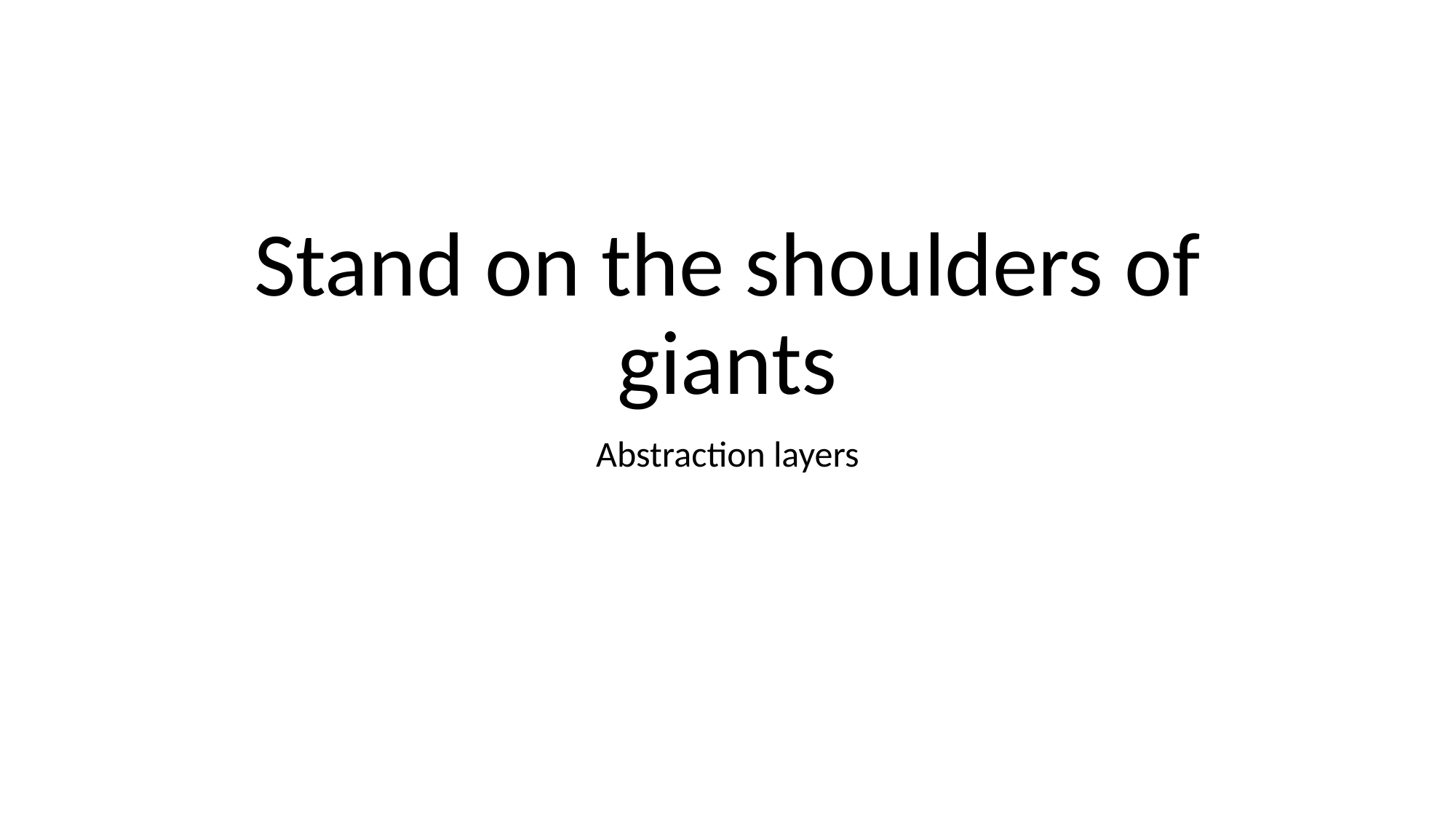

# Stand on the shoulders of giants
Abstraction layers